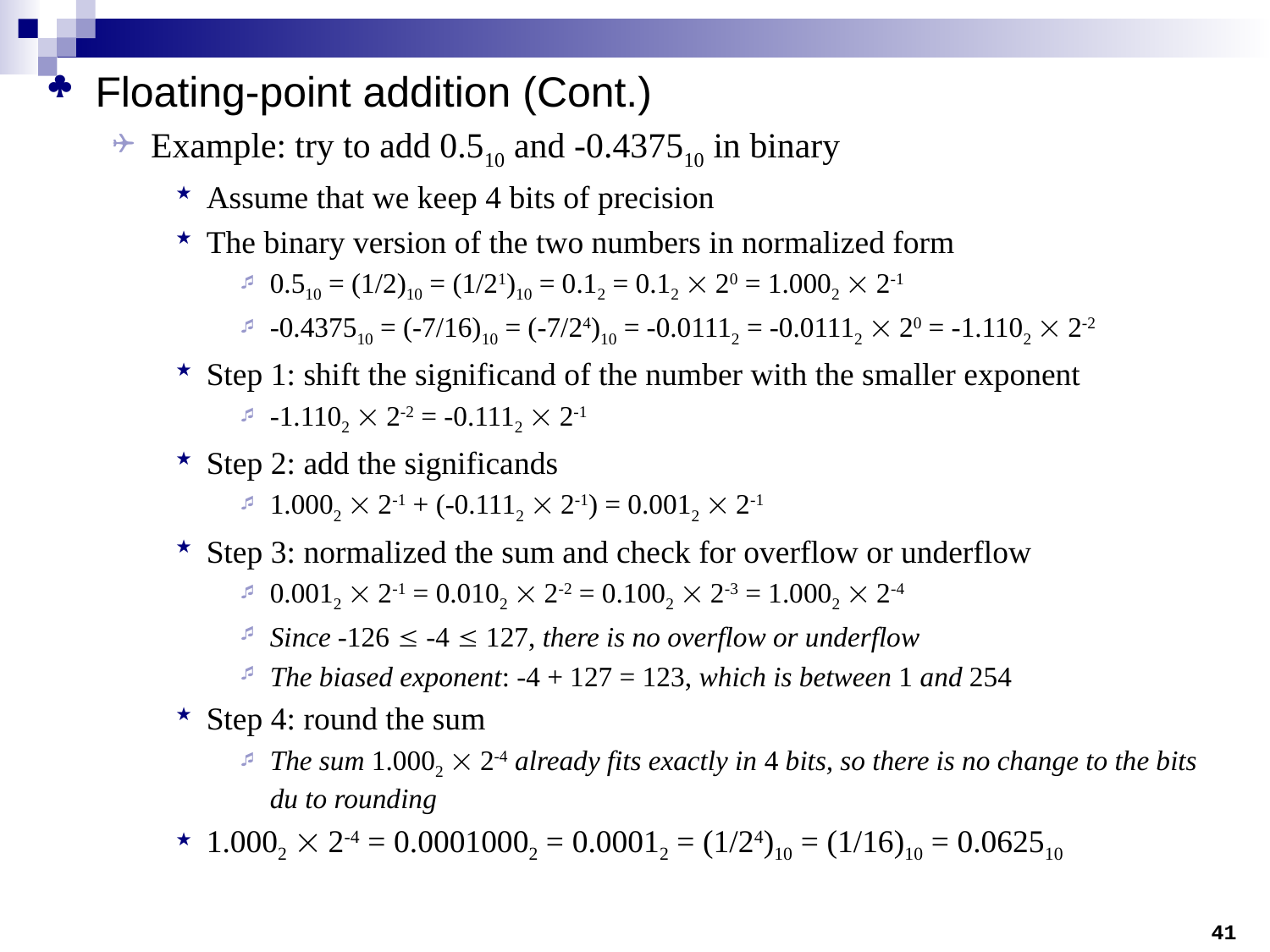

Floating-point addition (Cont.)
Example: try to add 0.510 and -0.437510 in binary
Assume that we keep 4 bits of precision
The binary version of the two numbers in normalized form
0.510 = (1/2)10 = (1/21)10 = 0.12 = 0.12 × 20 = 1.0002 × 2-1
-0.437510 = (-7/16)10 = (-7/24)10 = -0.01112 = -0.01112 × 20 = -1.1102 × 2-2
Step 1: shift the significand of the number with the smaller exponent
-1.1102 × 2-2 = -0.1112 × 2-1
Step 2: add the significands
1.0002 × 2-1 + (-0.1112 × 2-1) = 0.0012 × 2-1
Step 3: normalized the sum and check for overflow or underflow
0.0012 × 2-1 = 0.0102 × 2-2 = 0.1002 × 2-3 = 1.0002 × 2-4
Since -126 ≤ -4 ≤ 127, there is no overflow or underflow
The biased exponent: -4 + 127 = 123, which is between 1 and 254
Step 4: round the sum
The sum 1.0002 × 2-4 already fits exactly in 4 bits, so there is no change to the bits du to rounding
1.0002 × 2-4 = 0.00010002 = 0.00012 = (1/24)10 = (1/16)10 = 0.062510
41